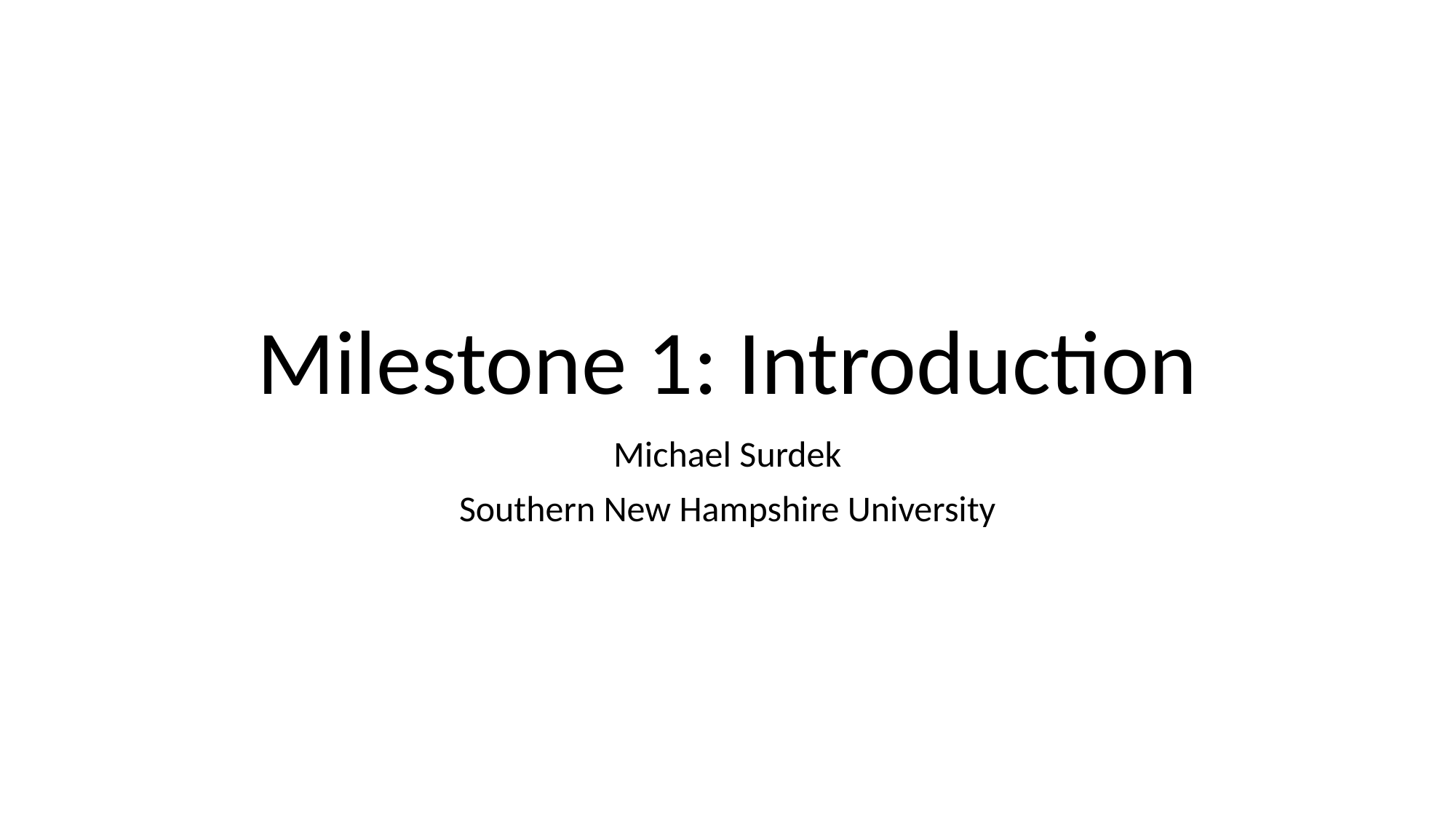

# Milestone 1: Introduction
Michael Surdek
Southern New Hampshire University